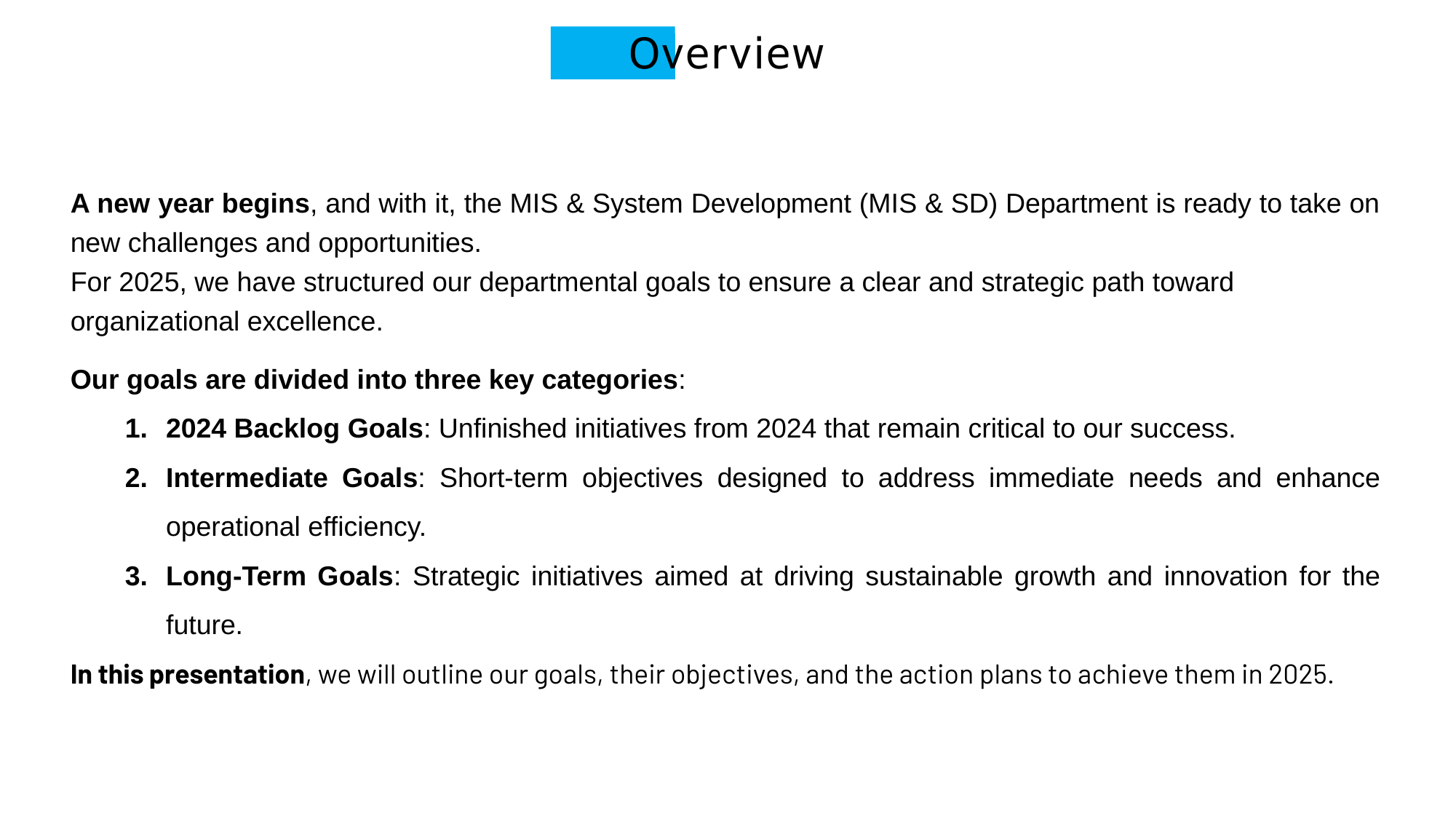

Overview

A new year begins, and with it, the MIS & System Development (MIS & SD) Department is ready to take on new challenges and opportunities.
For 2025, we have structured our departmental goals to ensure a clear and strategic path toward organizational excellence.
Our goals are divided into three key categories:
2024 Backlog Goals: Unfinished initiatives from 2024 that remain critical to our success.
Intermediate Goals: Short-term objectives designed to address immediate needs and enhance operational efficiency.
Long-Term Goals: Strategic initiatives aimed at driving sustainable growth and innovation for the future.
In this presentation, we will outline our goals, their objectives, and the action plans to achieve them in 2025.